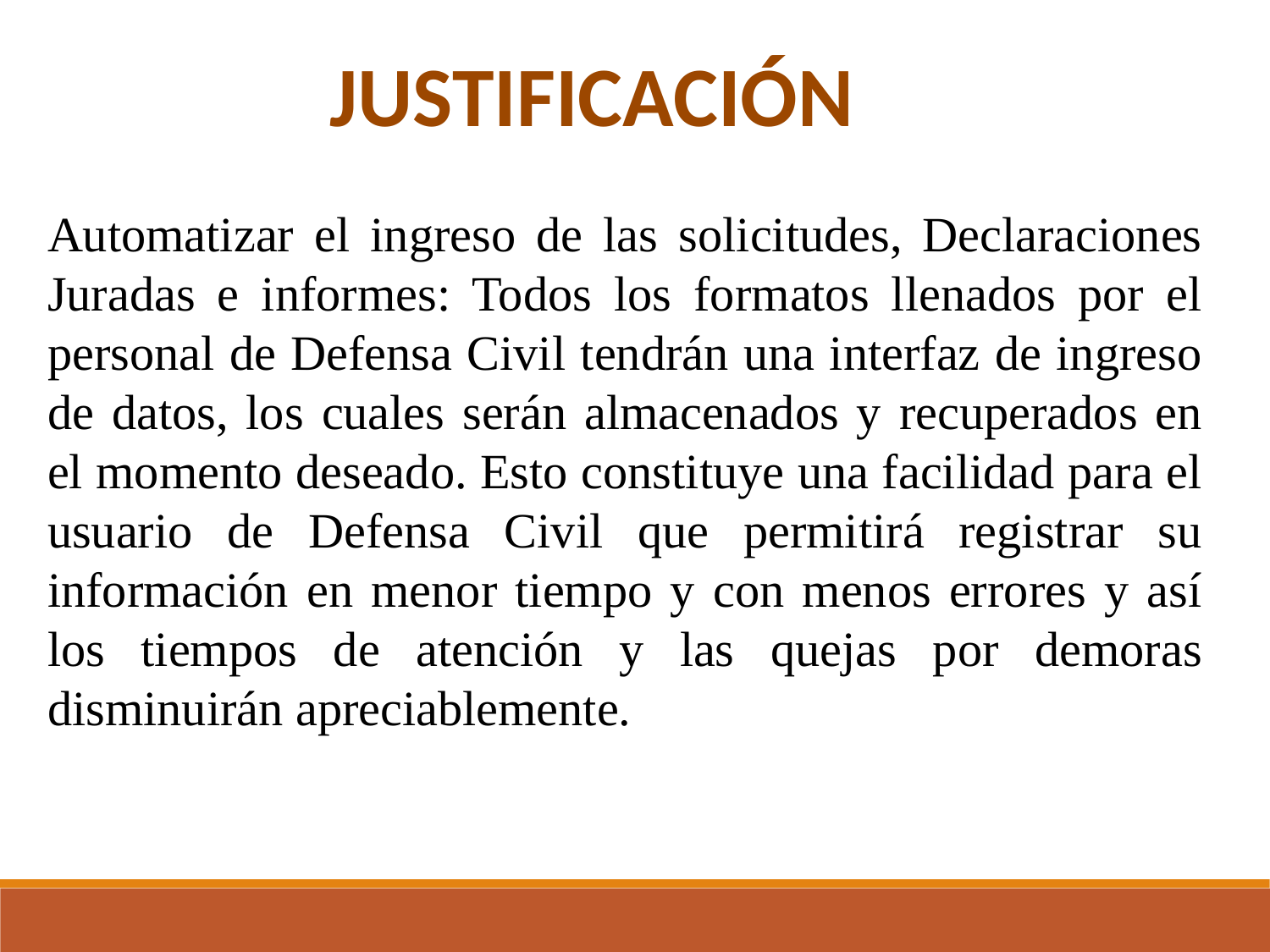

JUSTIFICACIÓN
Automatizar el ingreso de las solicitudes, Declaraciones Juradas e informes: Todos los formatos llenados por el personal de Defensa Civil tendrán una interfaz de ingreso de datos, los cuales serán almacenados y recuperados en el momento deseado. Esto constituye una facilidad para el usuario de Defensa Civil que permitirá registrar su información en menor tiempo y con menos errores y así los tiempos de atención y las quejas por demoras disminuirán apreciablemente.